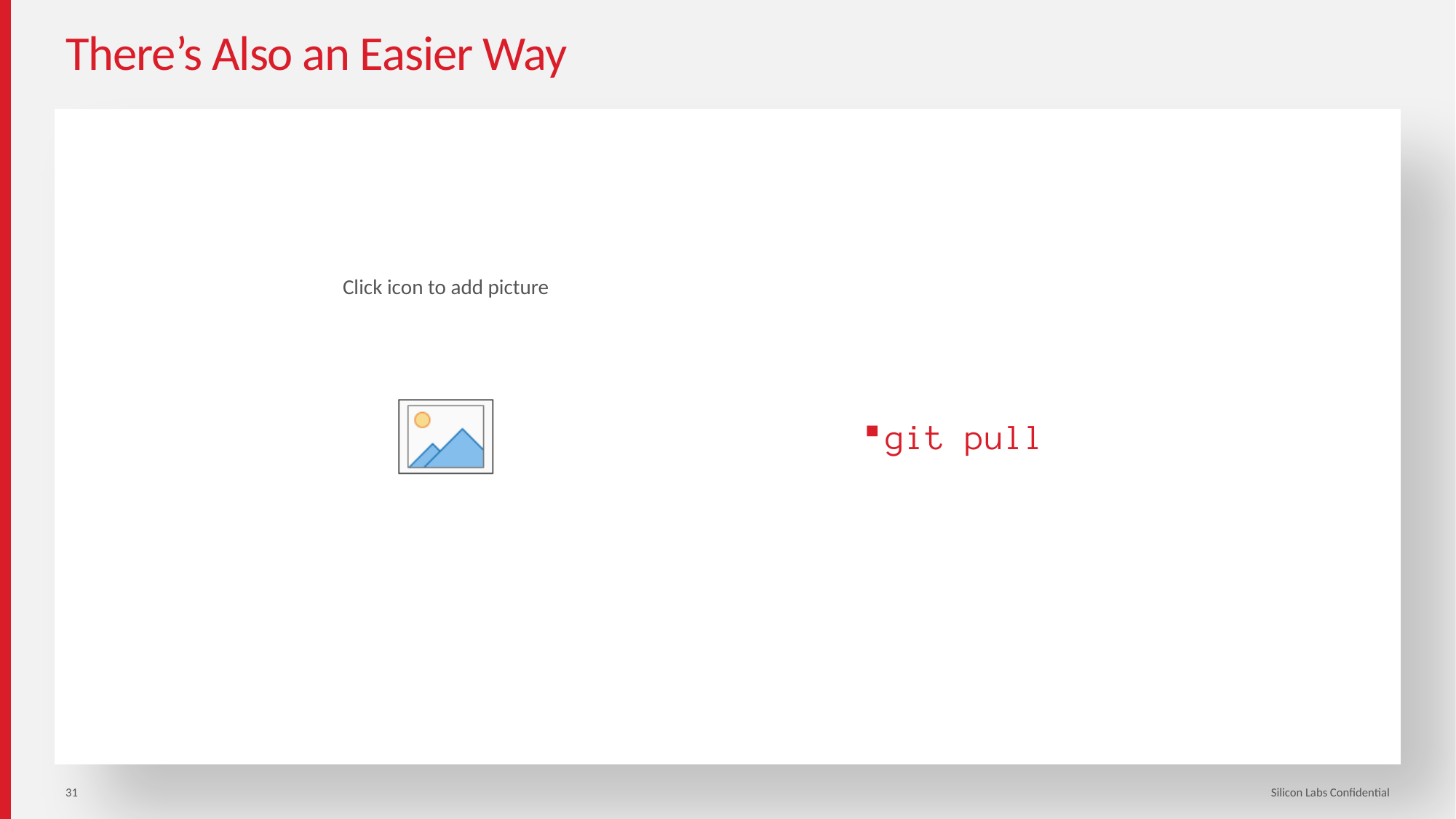

# There’s Also an Easier Way

git pull
31
Silicon Labs Confidential